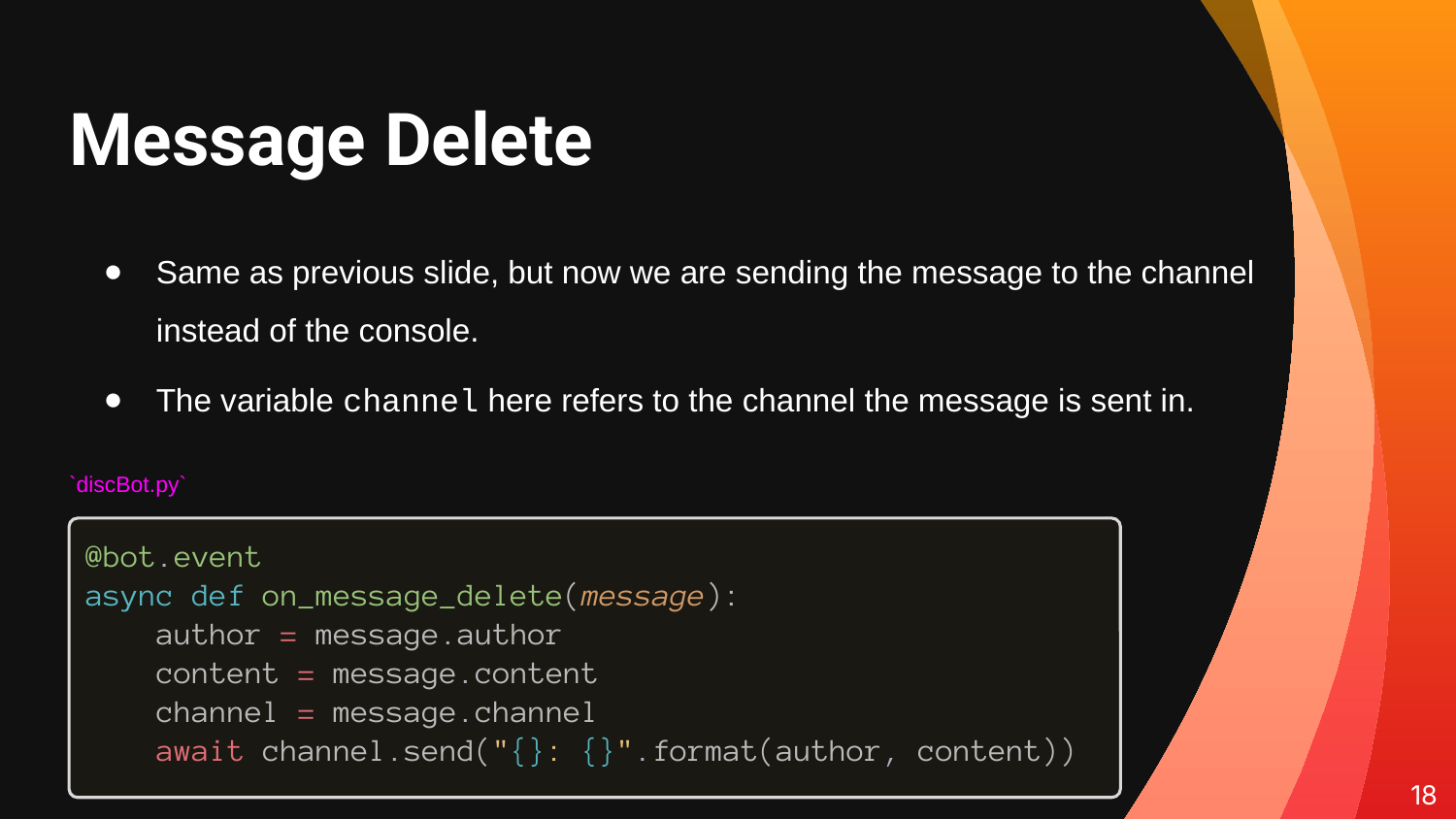

# Message Delete
Same as previous slide, but now we are sending the message to the channel instead of the console.
The variable channel here refers to the channel the message is sent in.

`discBot.py`
@bot.event
async def on_message_delete(message):
    author = message.author
    content = message.content
    channel = message.channel
    await channel.send("{}: {}".format(author, content))

18